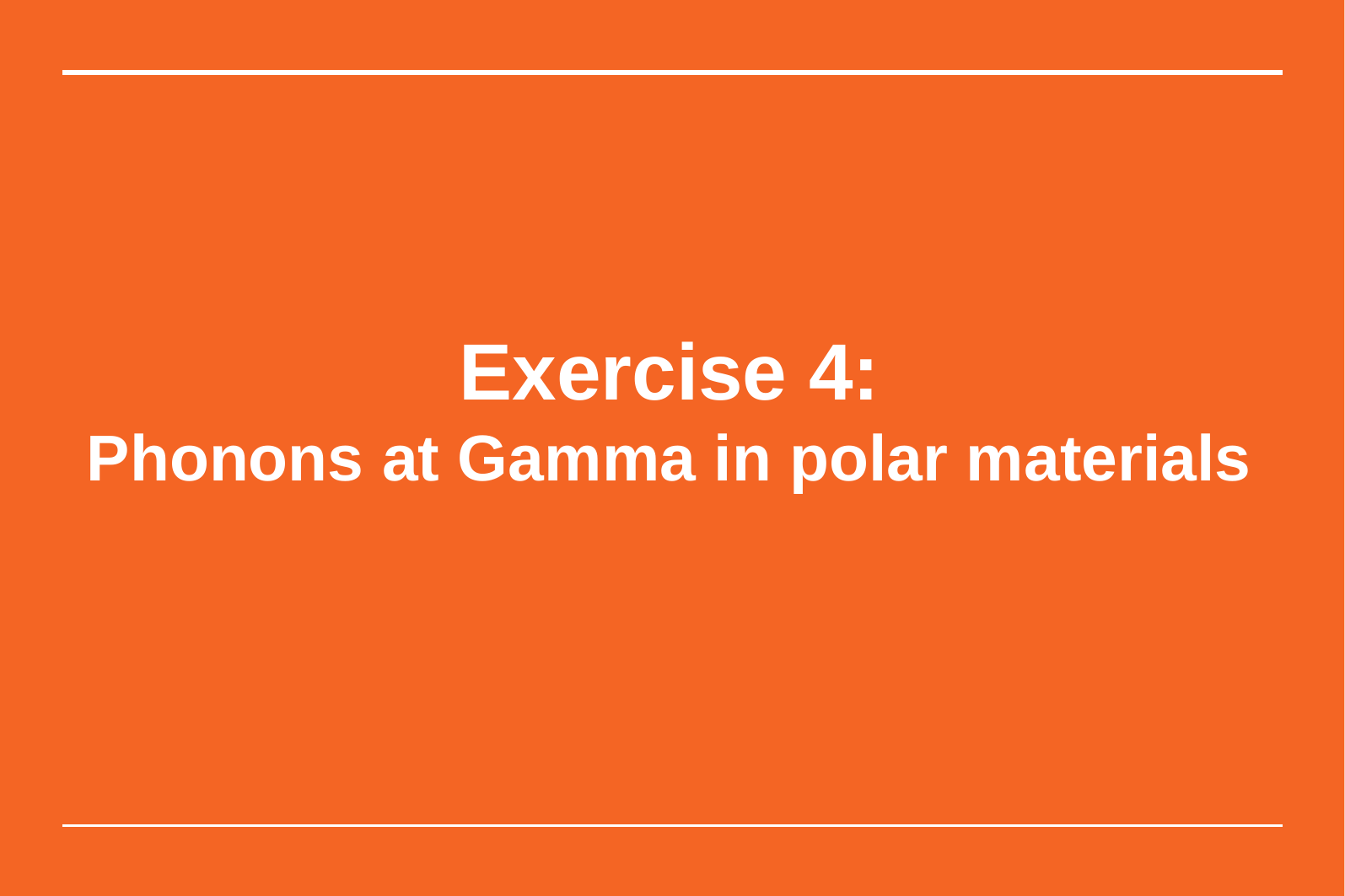

# Exercise 4: Phonons at Gamma in polar materials